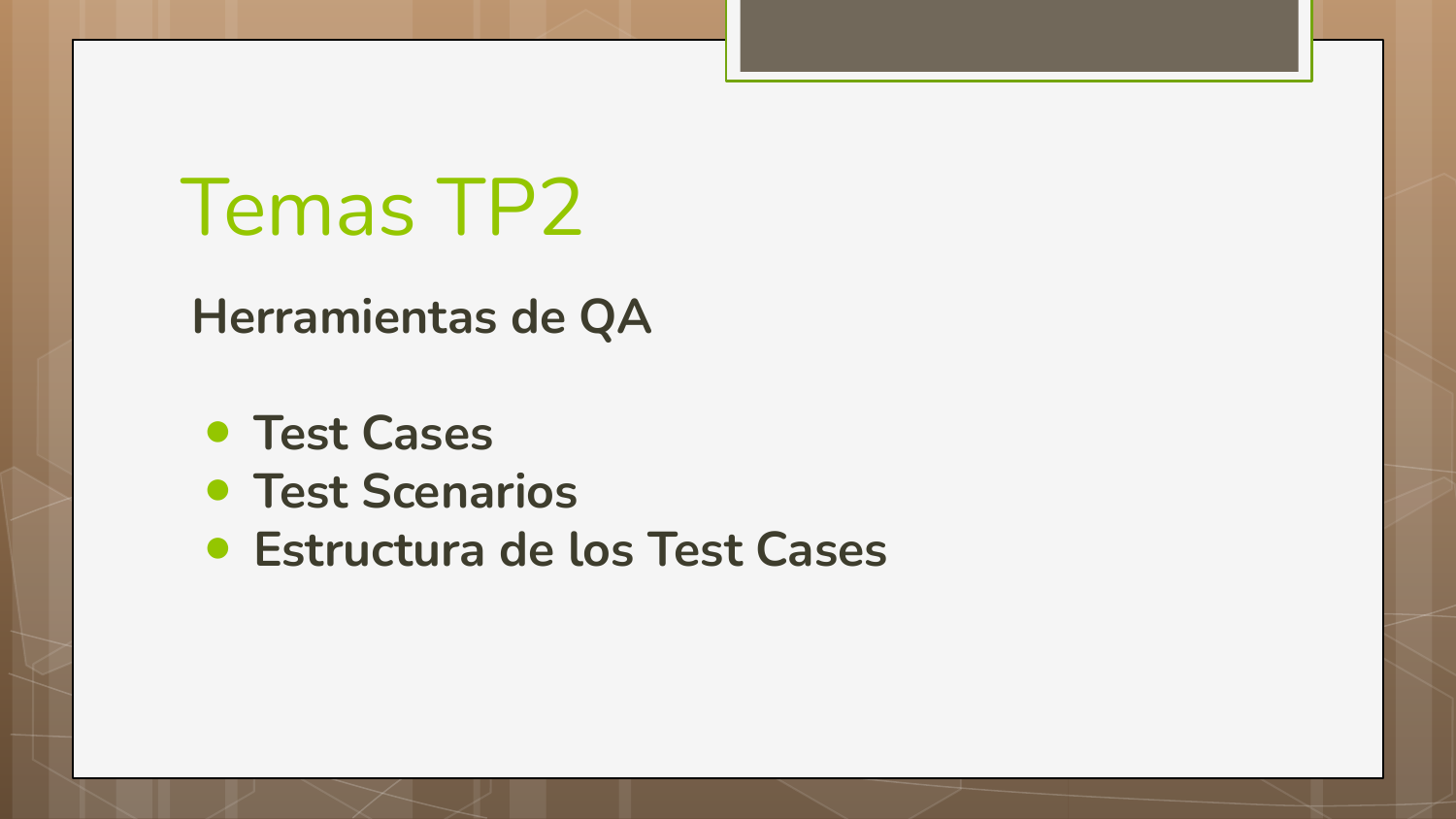

# Temas TP2
Herramientas de QA

Test Cases
Test Scenarios
Estructura de los Test Cases